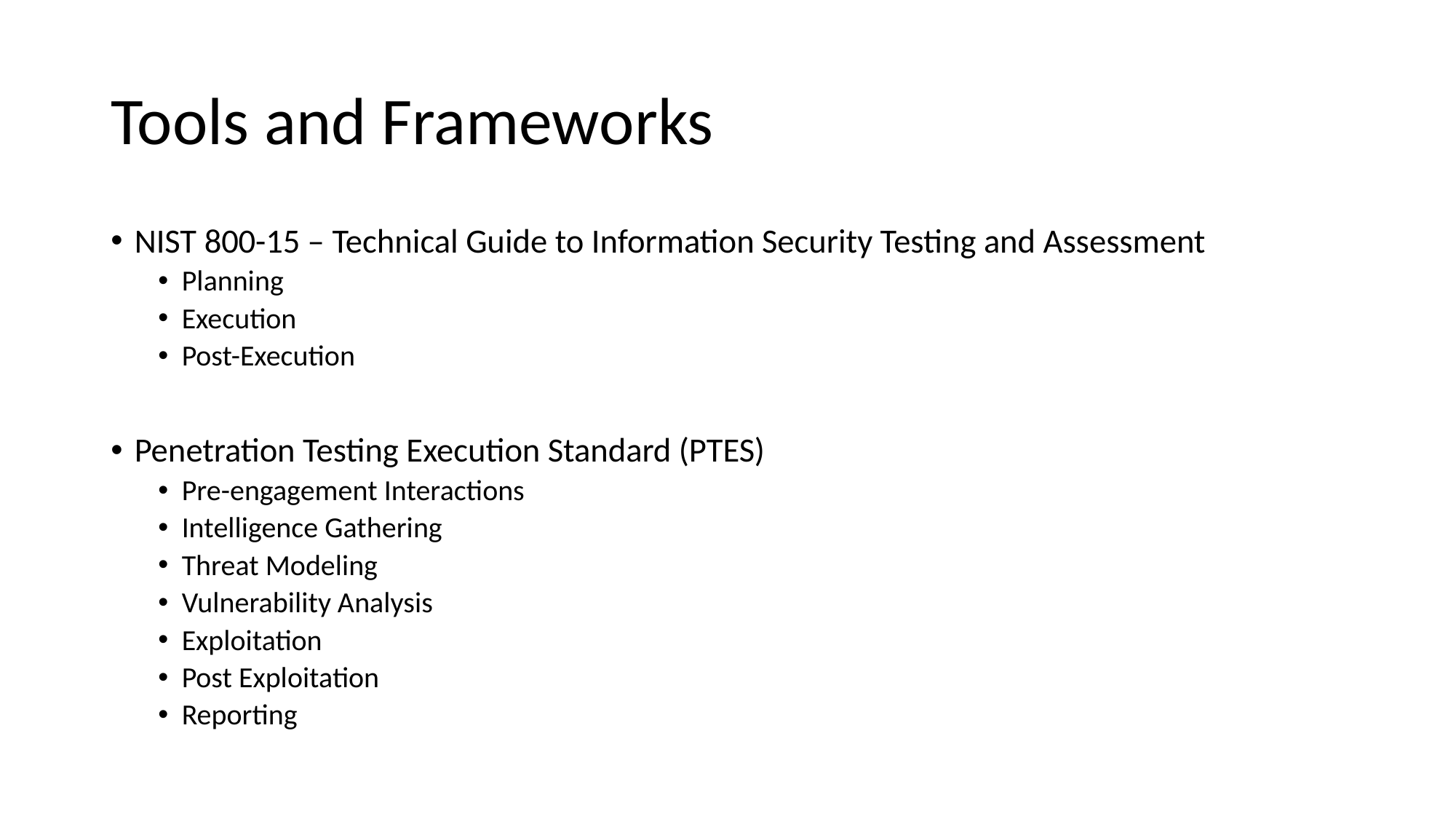

# Tools and Frameworks
NIST 800-15 – Technical Guide to Information Security Testing and Assessment
Planning
Execution
Post-Execution

Penetration Testing Execution Standard (PTES)
Pre-engagement Interactions
Intelligence Gathering
Threat Modeling
Vulnerability Analysis
Exploitation
Post Exploitation
Reporting